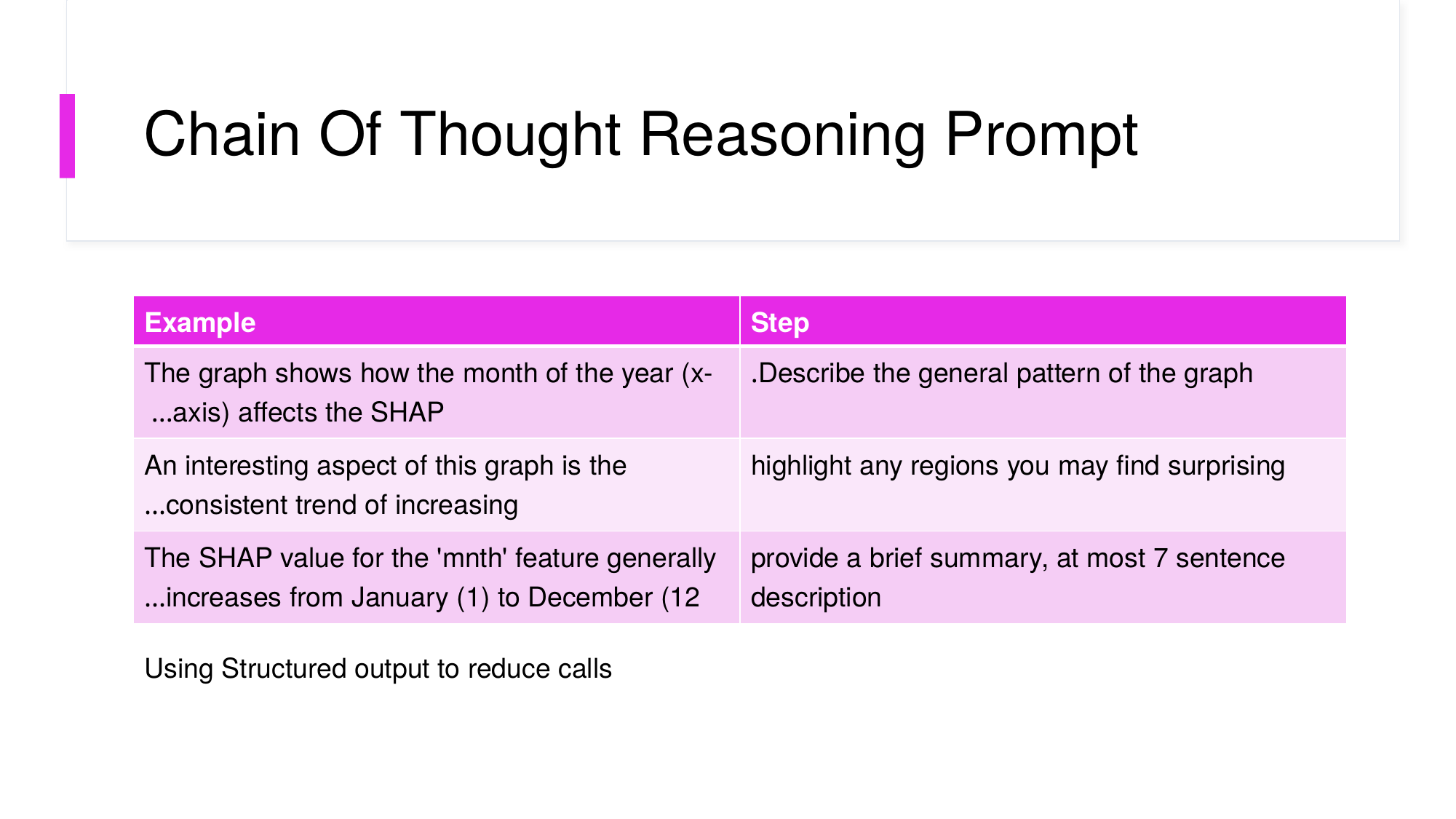

# Chain Of Thought Reasoning Prompt
| Example | Step |
| --- | --- |
| The graph shows how the month of the year (x-axis) affects the SHAP... | Describe the general pattern of the graph. |
| An interesting aspect of this graph is the consistent trend of increasing... | highlight any regions you may find surprising |
| The SHAP value for the 'mnth' feature generally increases from January (1) to December (12... | provide a brief summary, at most 7 sentence description |
Using Structured output to reduce calls